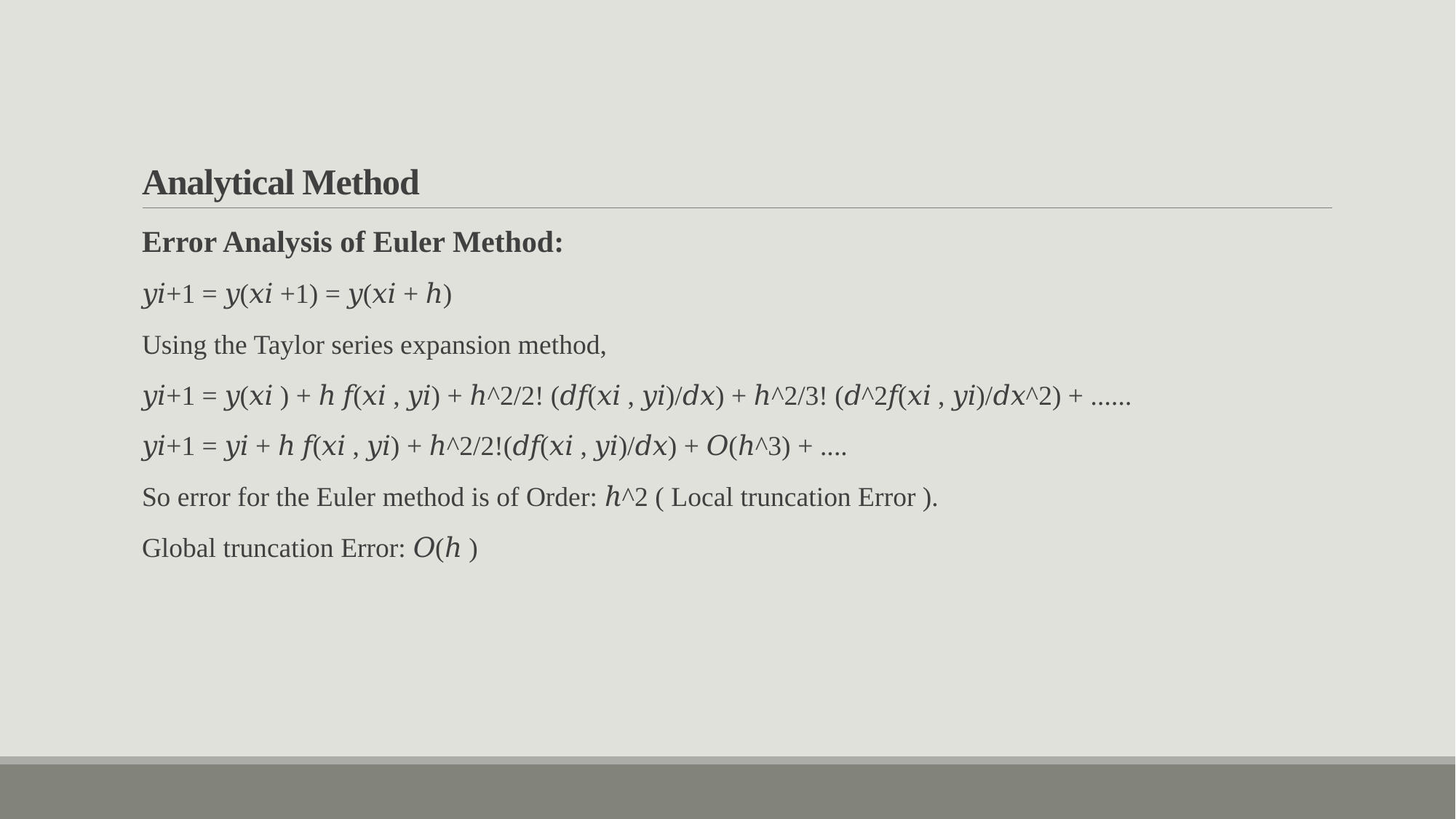

# Analytical Method
Error Analysis of Euler Method:
𝑦𝑖+1 = 𝑦(𝑥𝑖 +1) = 𝑦(𝑥𝑖 + ℎ)
Using the Taylor series expansion method,
𝑦𝑖+1 = 𝑦(𝑥𝑖 ) + ℎ 𝑓(𝑥𝑖 , 𝑦𝑖) + ℎ^2/2! (𝑑𝑓(𝑥𝑖 , 𝑦𝑖)/𝑑𝑥) + ℎ^2/3! (𝑑^2𝑓(𝑥𝑖 , 𝑦𝑖)/𝑑𝑥^2) + ......
𝑦𝑖+1 = 𝑦𝑖 + ℎ 𝑓(𝑥𝑖 , 𝑦𝑖) + ℎ^2/2!(𝑑𝑓(𝑥𝑖 , 𝑦𝑖)/𝑑𝑥) + 𝑂(ℎ^3) + ....
So error for the Euler method is of Order: ℎ^2 ( Local truncation Error ).
Global truncation Error: 𝑂(ℎ )